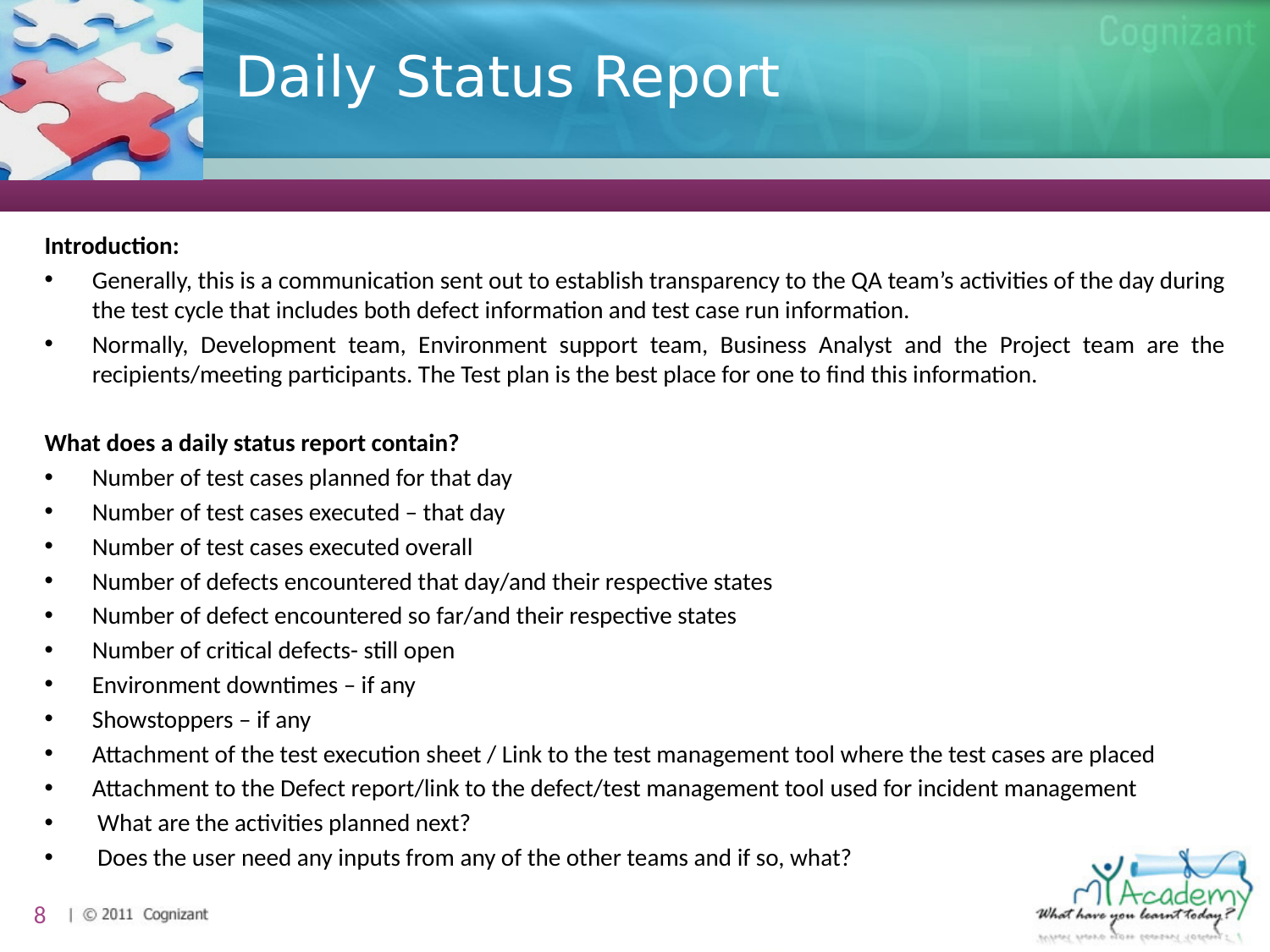

# Daily Status Report
Introduction:
Generally, this is a communication sent out to establish transparency to the QA team’s activities of the day during the test cycle that includes both defect information and test case run information.
Normally, Development team, Environment support team, Business Analyst and the Project team are the recipients/meeting participants. The Test plan is the best place for one to find this information.

What does a daily status report contain?
Number of test cases planned for that day
Number of test cases executed – that day
Number of test cases executed overall
Number of defects encountered that day/and their respective states
Number of defect encountered so far/and their respective states
Number of critical defects- still open
Environment downtimes – if any
Showstoppers – if any
Attachment of the test execution sheet / Link to the test management tool where the test cases are placed
Attachment to the Defect report/link to the defect/test management tool used for incident management
 What are the activities planned next?
 Does the user need any inputs from any of the other teams and if so, what?

8